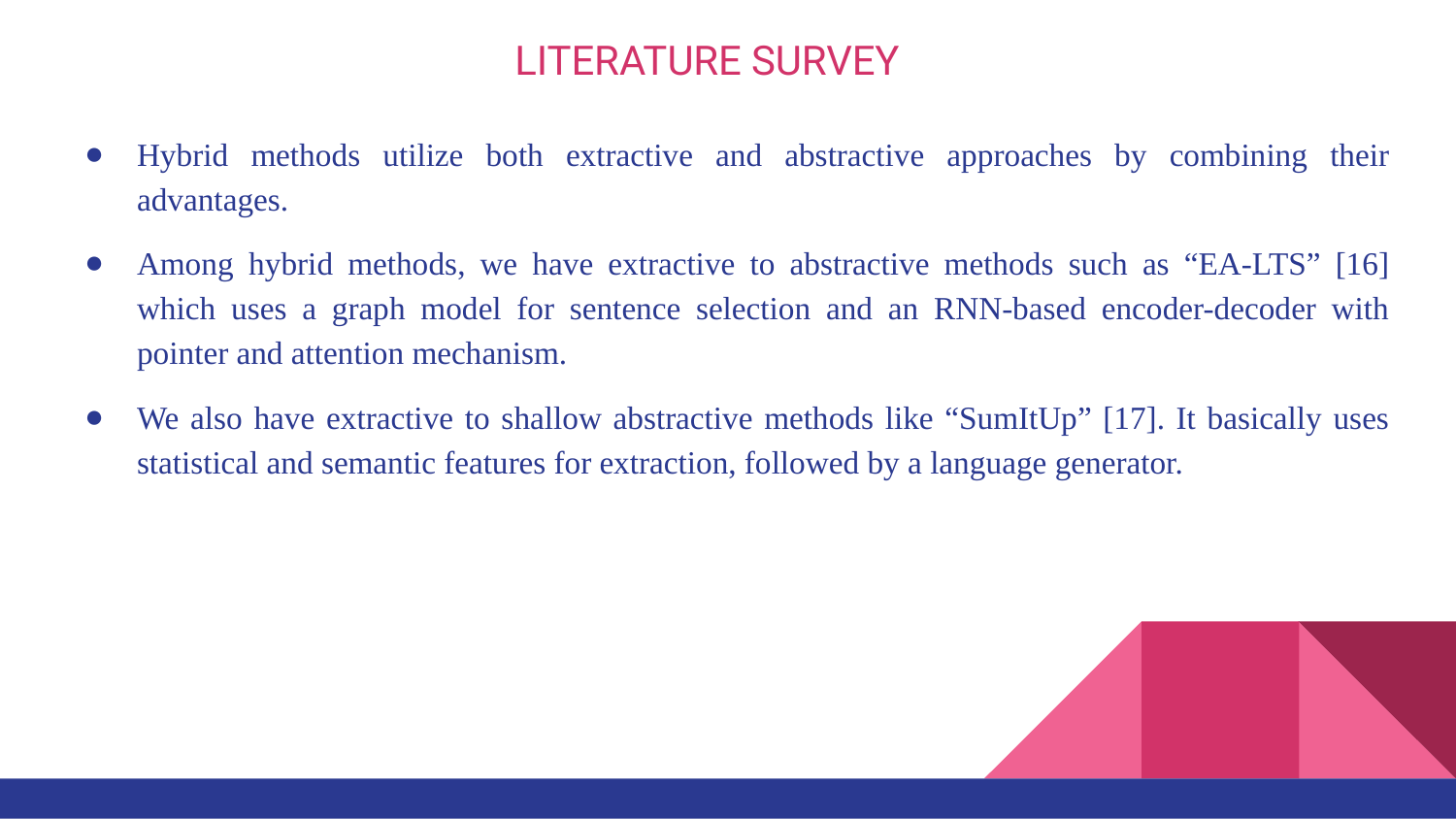

# LITERATURE SURVEY
Hybrid methods utilize both extractive and abstractive approaches by combining their advantages.
Among hybrid methods, we have extractive to abstractive methods such as “EA-LTS” [16] which uses a graph model for sentence selection and an RNN-based encoder-decoder with pointer and attention mechanism.
We also have extractive to shallow abstractive methods like “SumItUp” [17]. It basically uses statistical and semantic features for extraction, followed by a language generator.